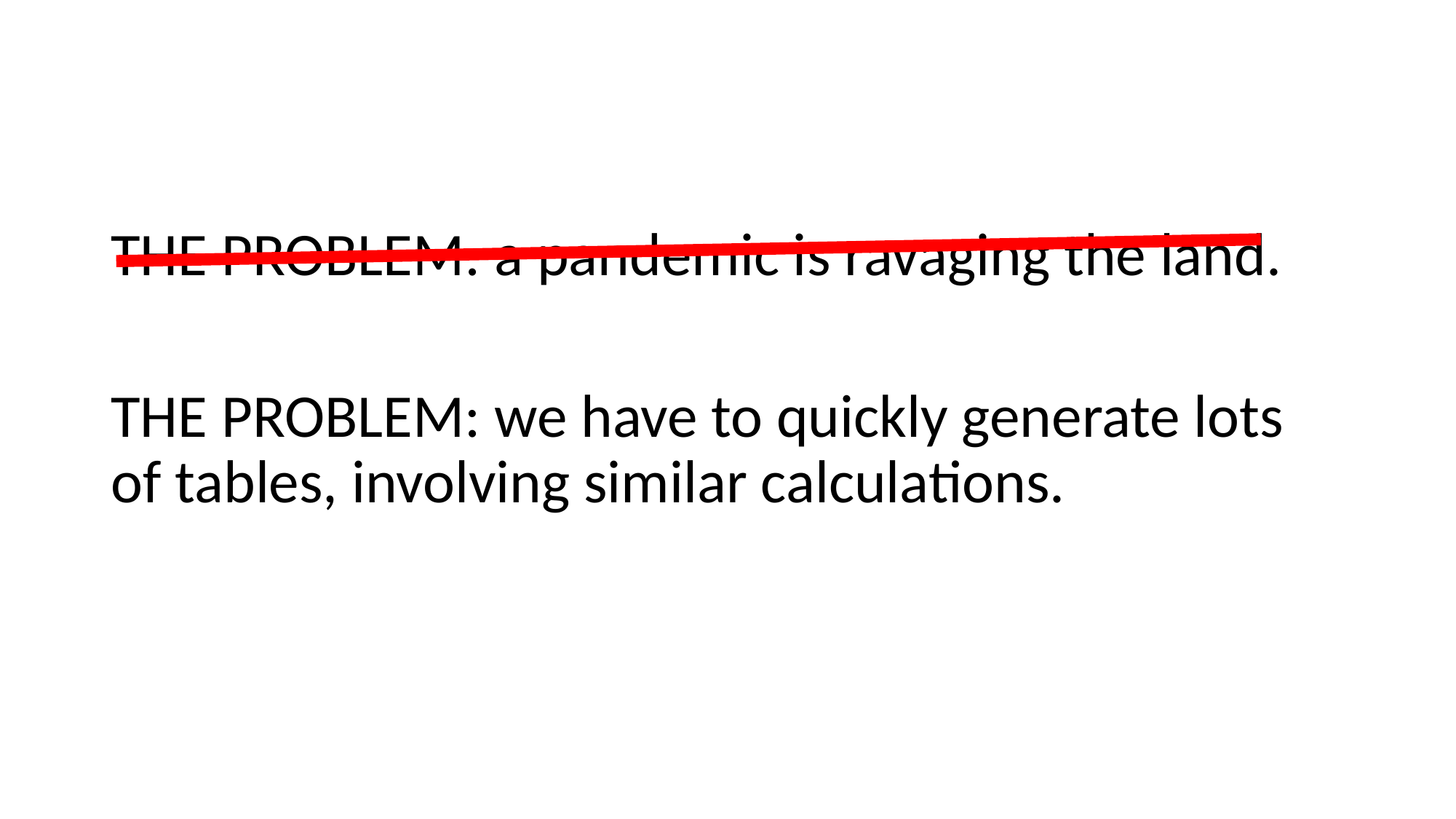

THE PROBLEM: a pandemic is ravaging the land.

THE PROBLEM: we have to quickly generate lots of tables, involving similar calculations.